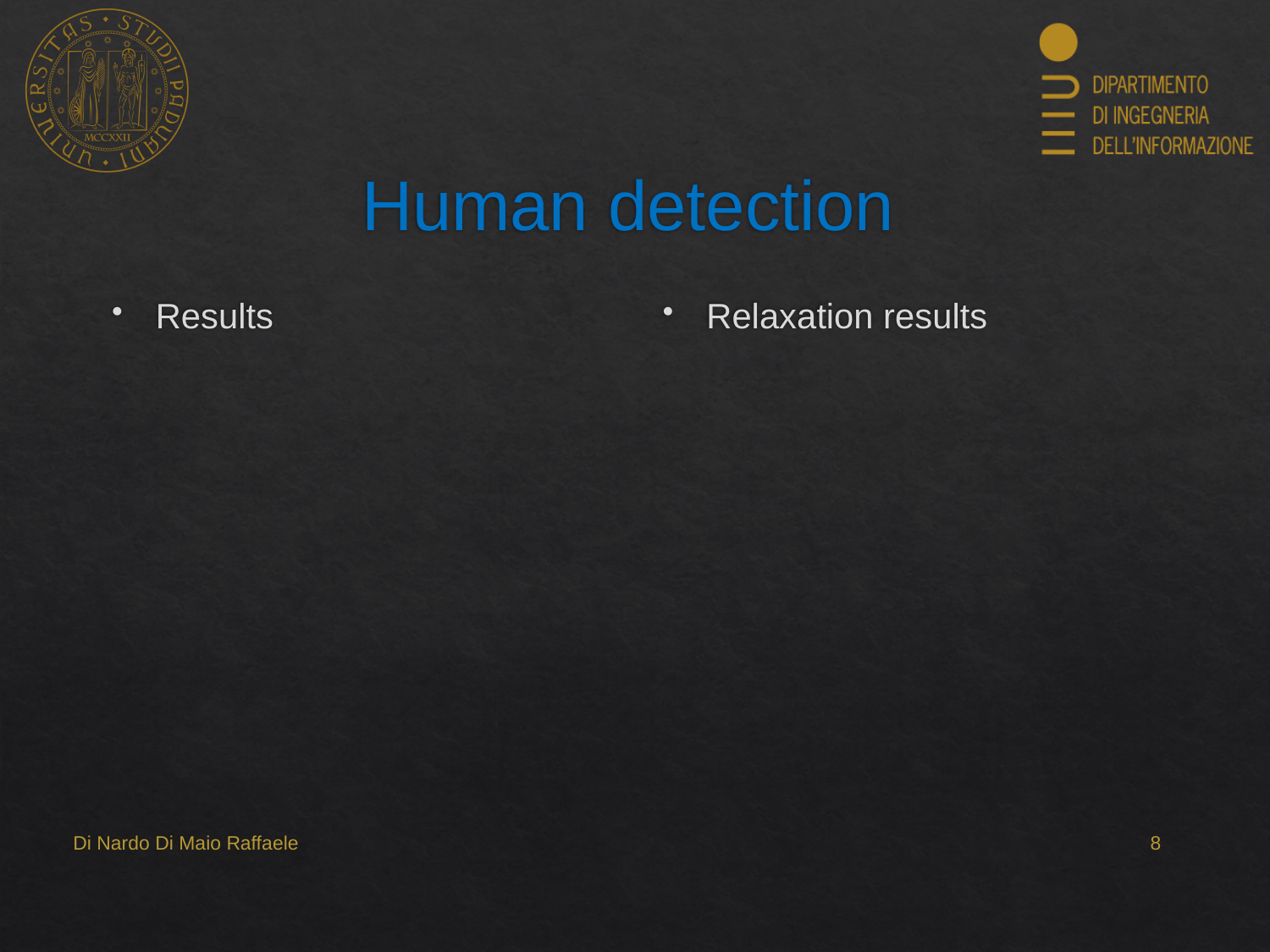

# Human detection
Results
Relaxation results
Di Nardo Di Maio Raffaele
8